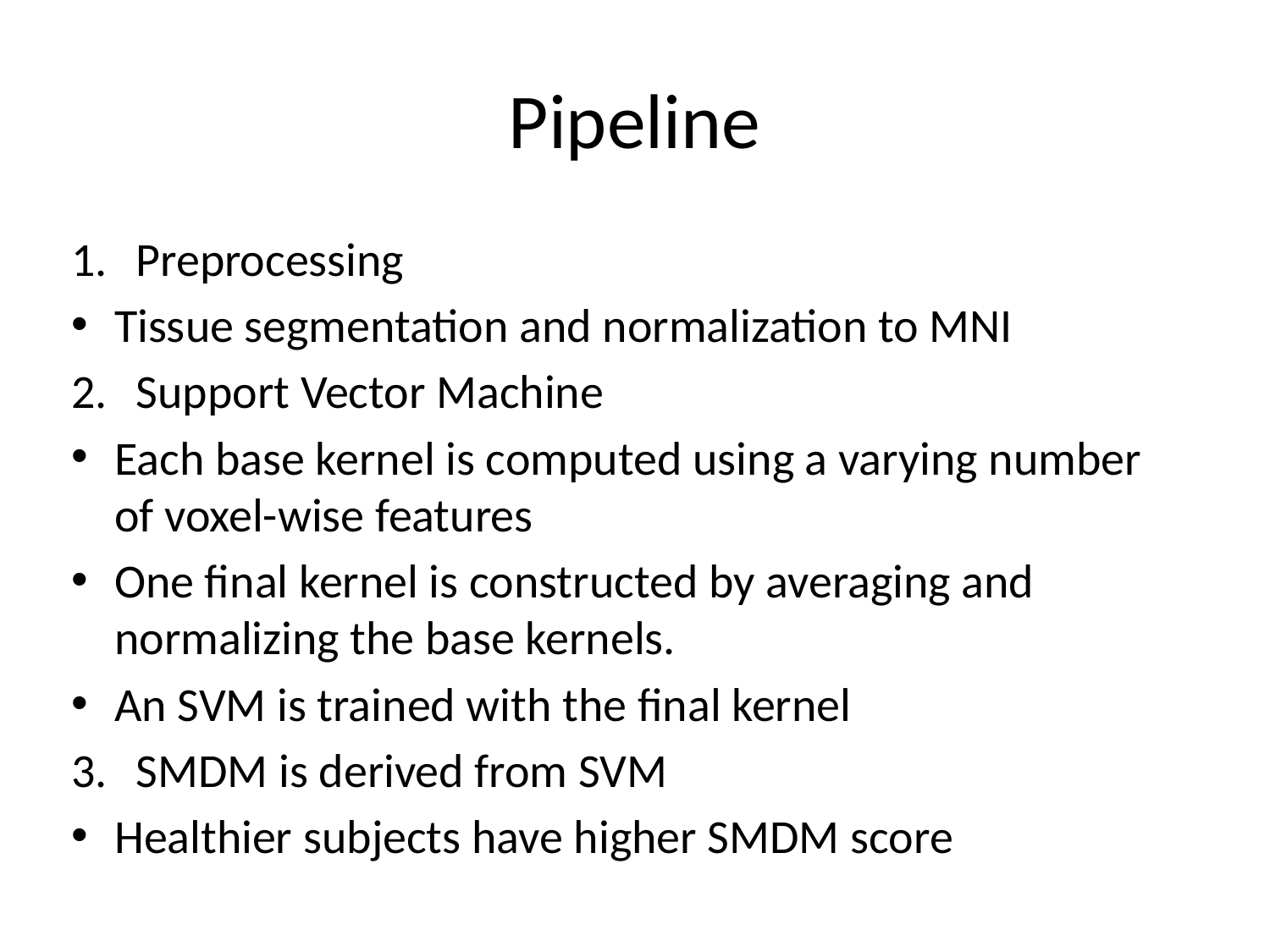

# Pipeline
Preprocessing
Tissue segmentation and normalization to MNI
Support Vector Machine
Each base kernel is computed using a varying number of voxel-wise features
One final kernel is constructed by averaging and normalizing the base kernels.
An SVM is trained with the final kernel
SMDM is derived from SVM
Healthier subjects have higher SMDM score